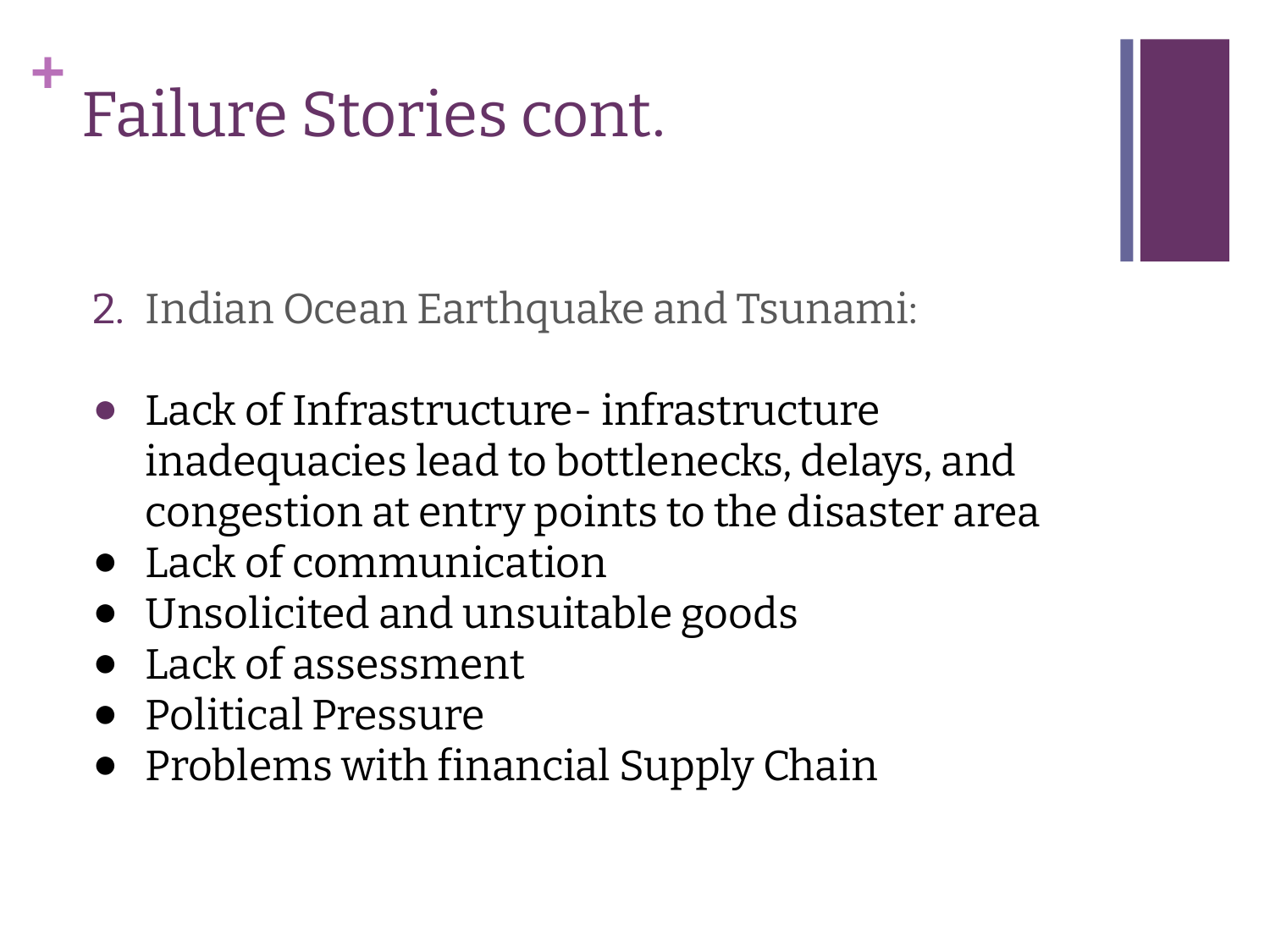

# Failure Stories cont.
Indian Ocean Earthquake and Tsunami:
Lack of Infrastructure- infrastructure inadequacies lead to bottlenecks, delays, and congestion at entry points to the disaster area
Lack of communication
Unsolicited and unsuitable goods
Lack of assessment
Political Pressure
Problems with financial Supply Chain